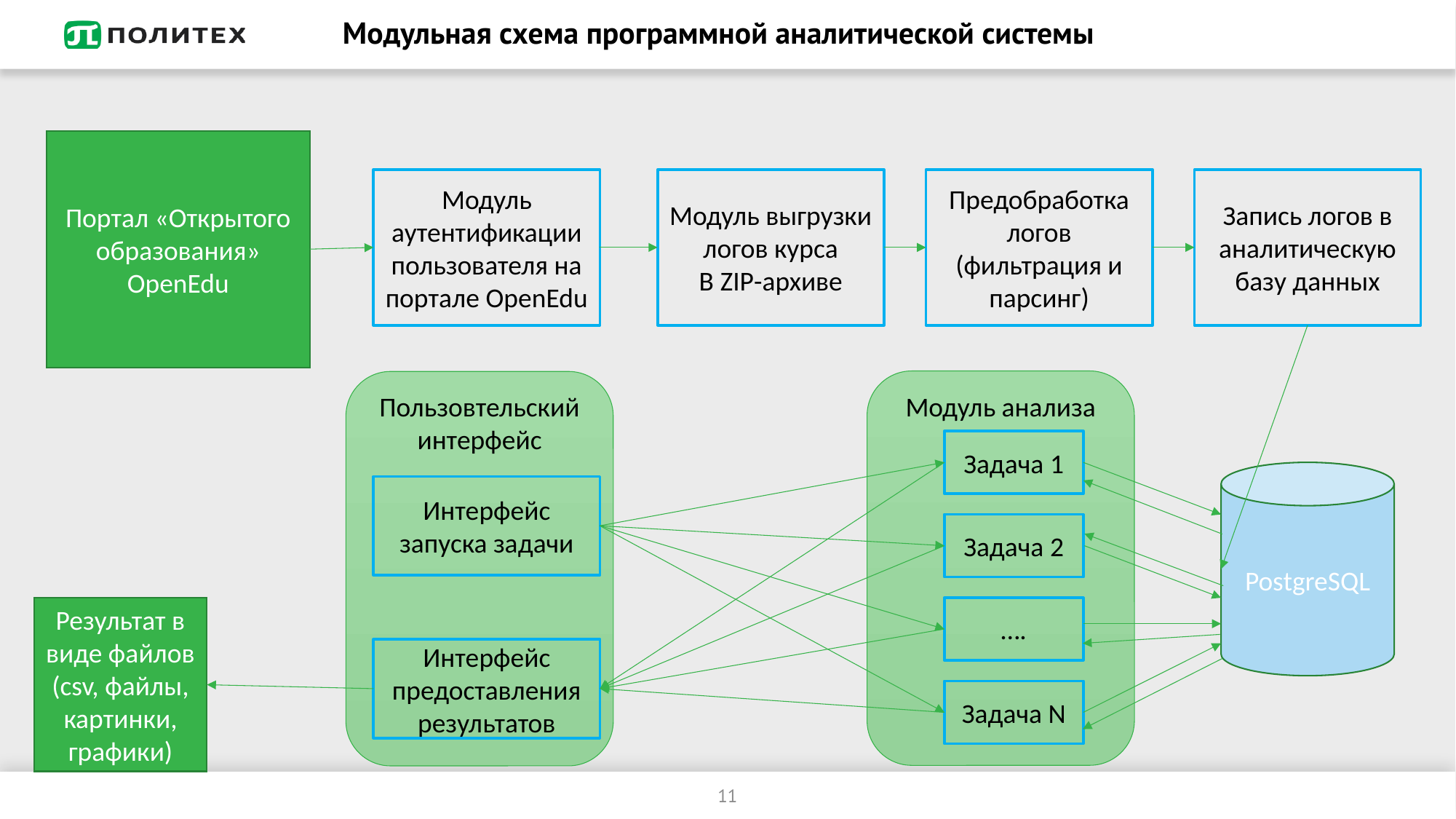

# Модульная схема программной аналитической системы
Портал «Открытого образования»
OpenEdu
Предобработка логов (фильтрация и парсинг)
Запись логов в аналитическую базу данных
Модуль выгрузки логов курса
В ZIP-архиве
Модуль аутентификации пользователя на портале OpenEdu
Модуль анализа
Пользовтельский интерфейс
Задача 1
PostgreSQL
Интерфейс запуска задачи
Задача 2
….
Результат в виде файлов
(csv, файлы, картинки, графики)
Интерфейс предоставления результатов
Задача N
11